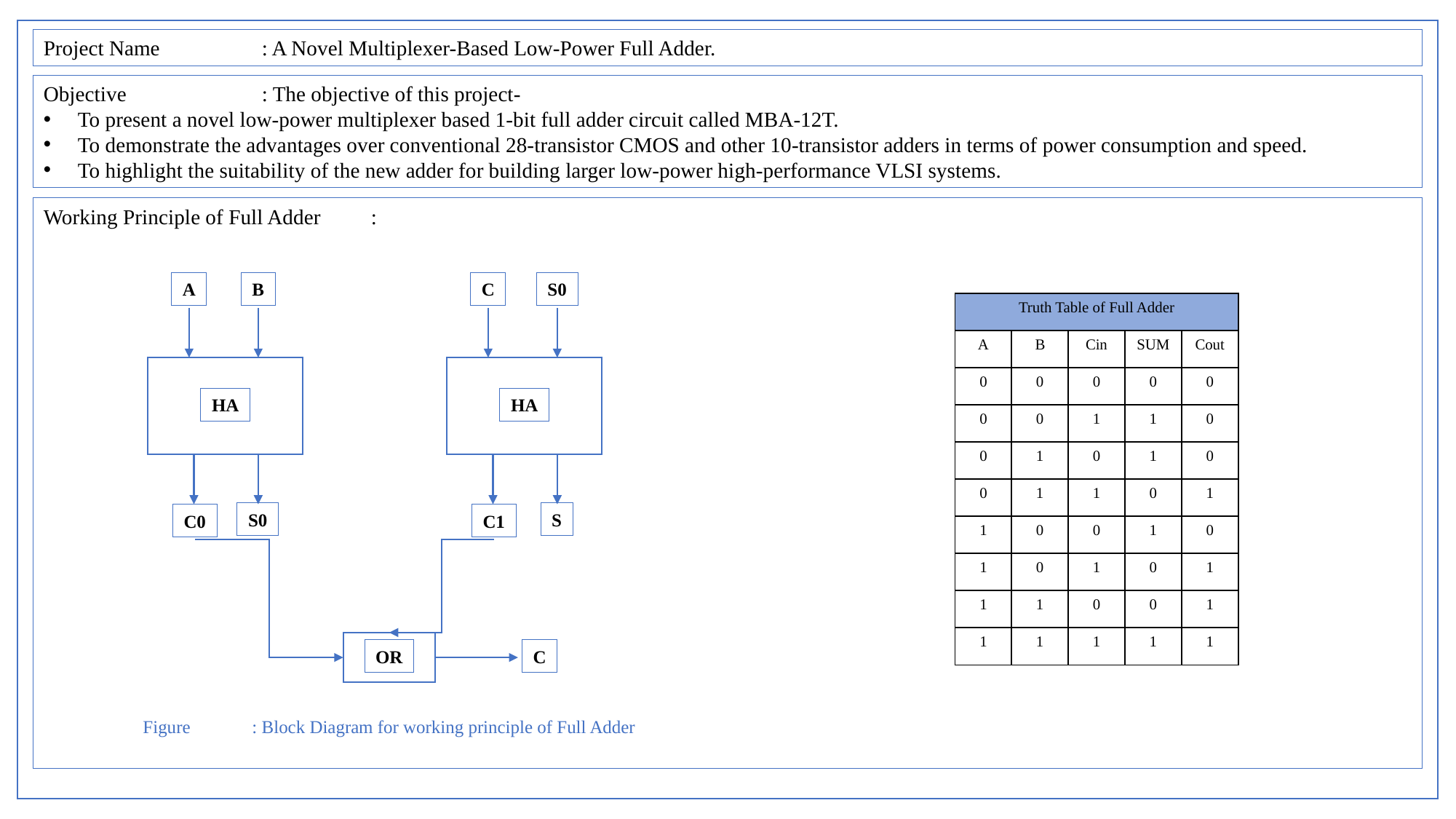

Project Name	: A Novel Multiplexer-Based Low-Power Full Adder.
Objective		: The objective of this project-
To present a novel low-power multiplexer based 1-bit full adder circuit called MBA-12T.
To demonstrate the advantages over conventional 28-transistor CMOS and other 10-transistor adders in terms of power consumption and speed.
To highlight the suitability of the new adder for building larger low-power high-performance VLSI systems.
Working Principle of Full Adder	:

A
B

HA
S0
C0
C
S0

HA
S
C1

OR
C
Figure	: Block Diagram for working principle of Full Adder
| Truth Table of Full Adder |  |  |  |  |
| --- | --- | --- | --- | --- |
| A | B | Cin | SUM | Cout |
| 0 | 0 | 0 | 0 | 0 |
| 0 | 0 | 1 | 1 | 0 |
| 0 | 1 | 0 | 1 | 0 |
| 0 | 1 | 1 | 0 | 1 |
| 1 | 0 | 0 | 1 | 0 |
| 1 | 0 | 1 | 0 | 1 |
| 1 | 1 | 0 | 0 | 1 |
| 1 | 1 | 1 | 1 | 1 |